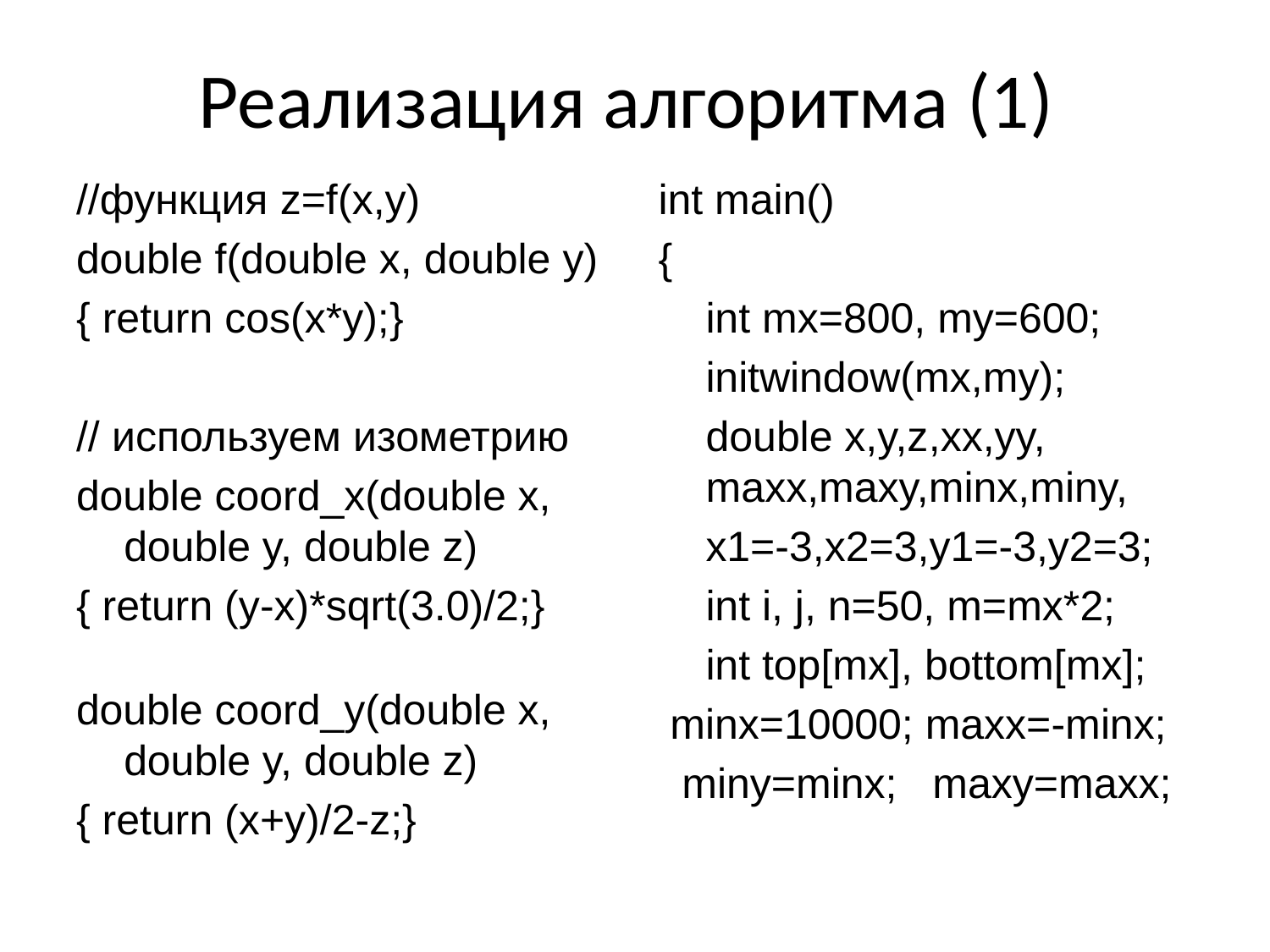

# Реализация алгоритма (1)
//функция z=f(x,y)
double f(double x, double y)
{ return cos(x*y);}

// используем изометрию
double coord_x(double x, double y, double z)
{ return (y-x)*sqrt(3.0)/2;}

double coord_y(double x, double y, double z)
{ return (x+y)/2-z;}

int main()
{
    int mx=800, my=600;
    initwindow(mx,my);
	double x,y,z,xx,yy, maxx,maxy,minx,miny,
    x1=-3,x2=3,y1=-3,y2=3;
    int i, j, n=50, m=mx*2;
    int top[mx], bottom[mx];
 minx=10000; maxx=-minx;
  miny=minx;   maxy=maxx;